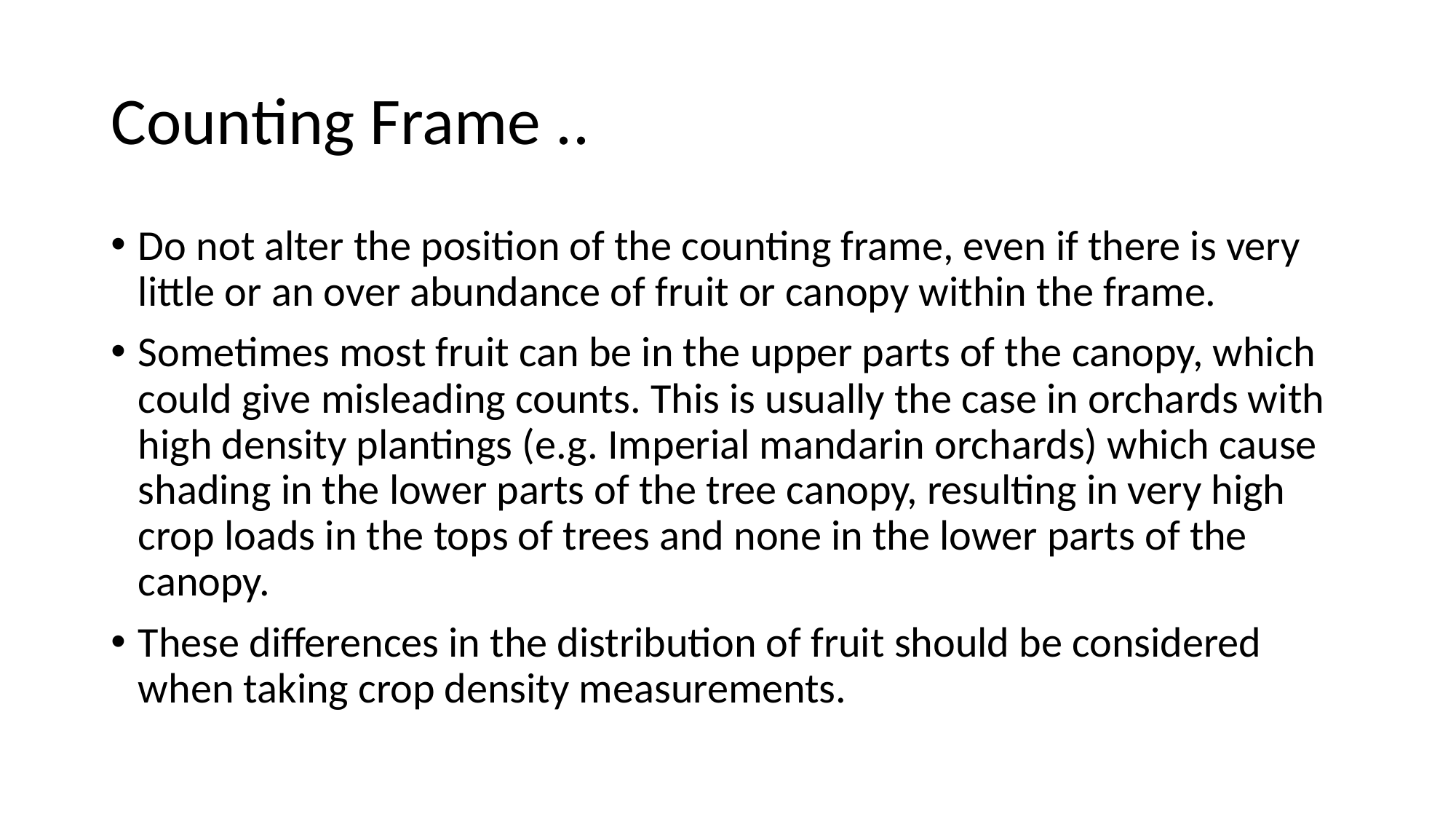

# Counting Frame ..
Do not alter the position of the counting frame, even if there is very little or an over abundance of fruit or canopy within the frame.
Sometimes most fruit can be in the upper parts of the canopy, which could give misleading counts. This is usually the case in orchards with high density plantings (e.g. Imperial mandarin orchards) which cause shading in the lower parts of the tree canopy, resulting in very high crop loads in the tops of trees and none in the lower parts of the canopy.
These differences in the distribution of fruit should be considered when taking crop density measurements.